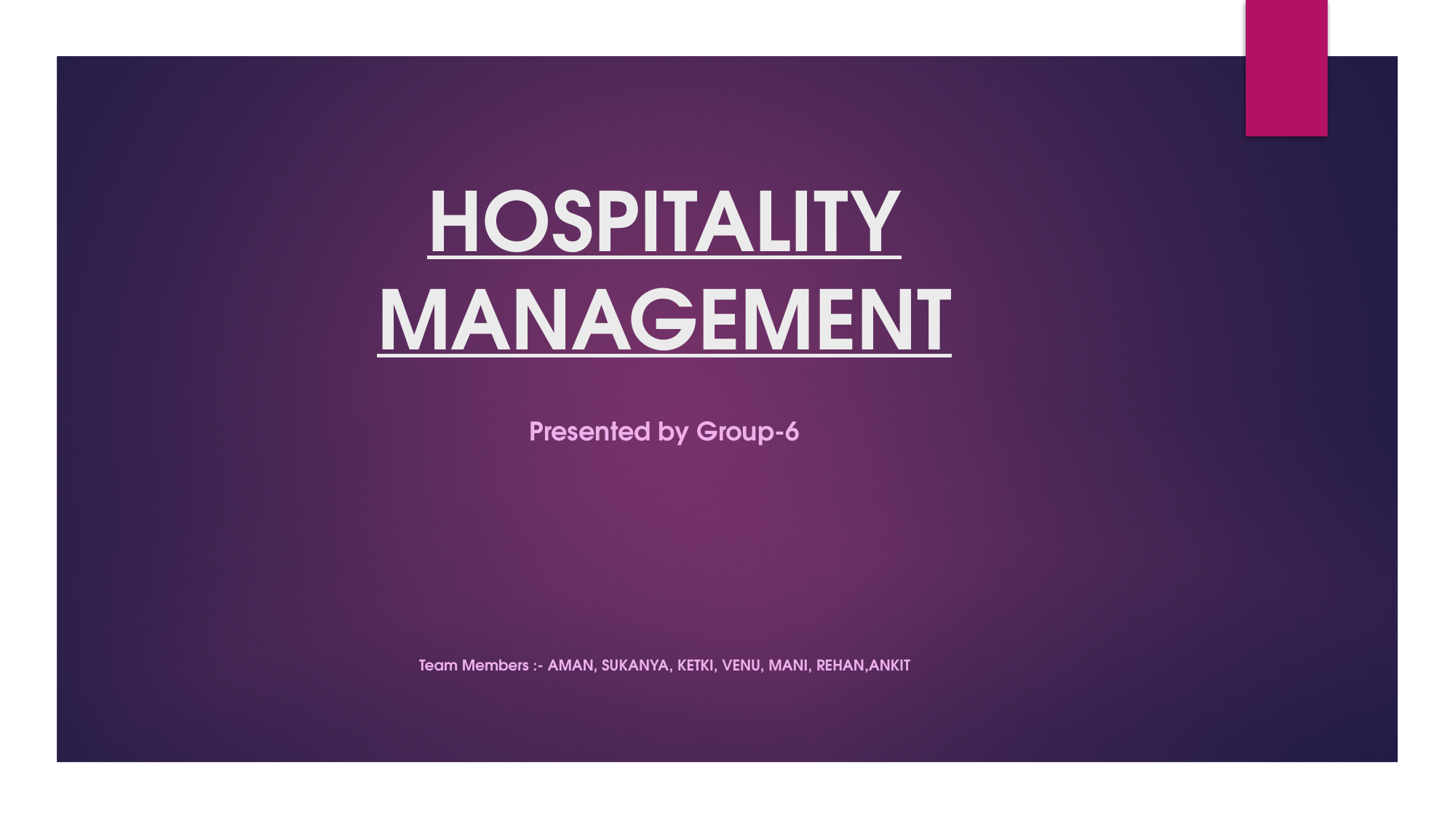

# HOSPITALITY MANAGEMENT
Presented by Group-6

Team Members :- AMAN, Sukanya, KETKI, VENU, MANI, REHAN,ANKIT